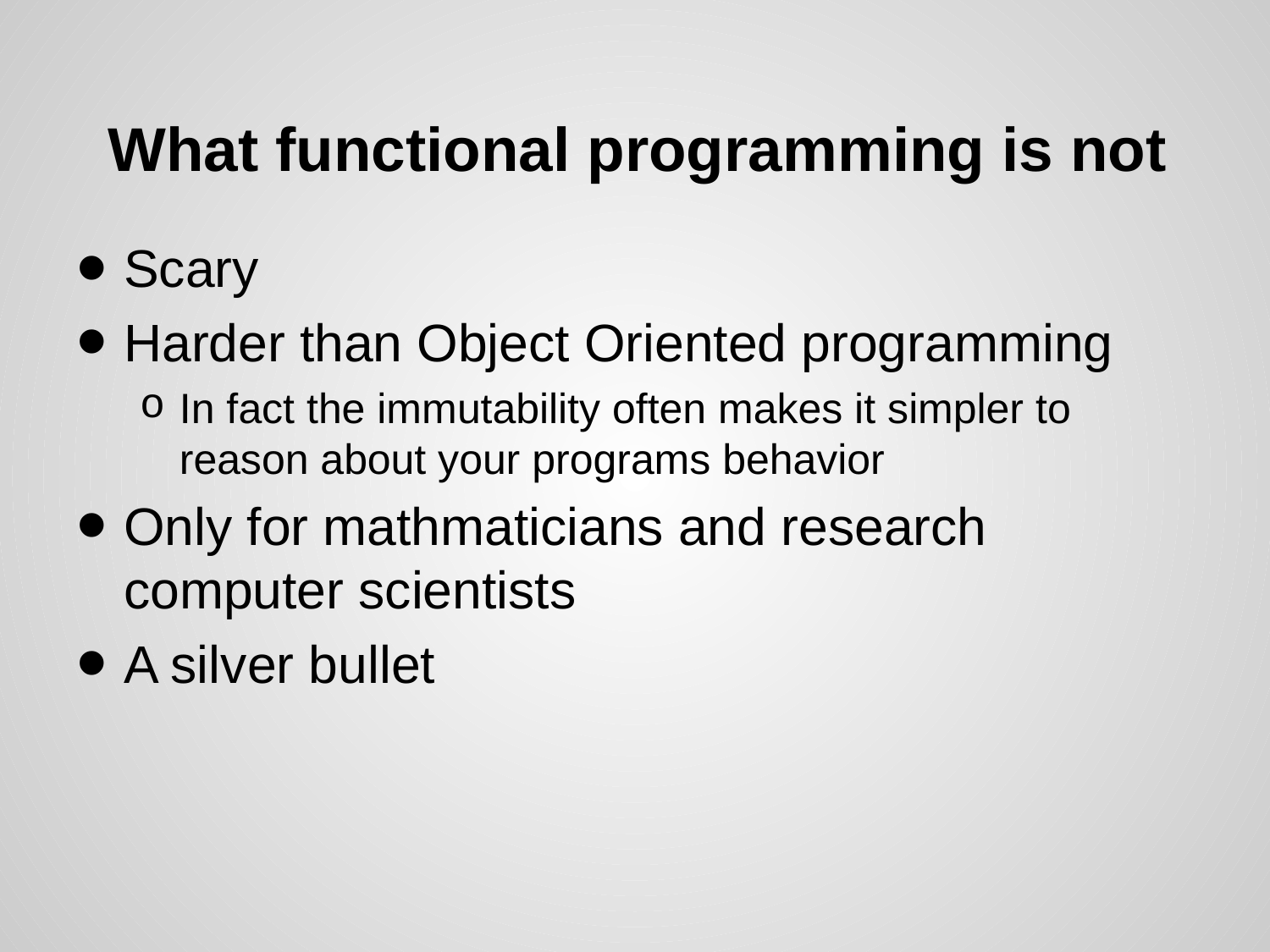

# What functional programming is not
Scary
Harder than Object Oriented programming
In fact the immutability often makes it simpler to reason about your programs behavior
Only for mathmaticians and research computer scientists
A silver bullet